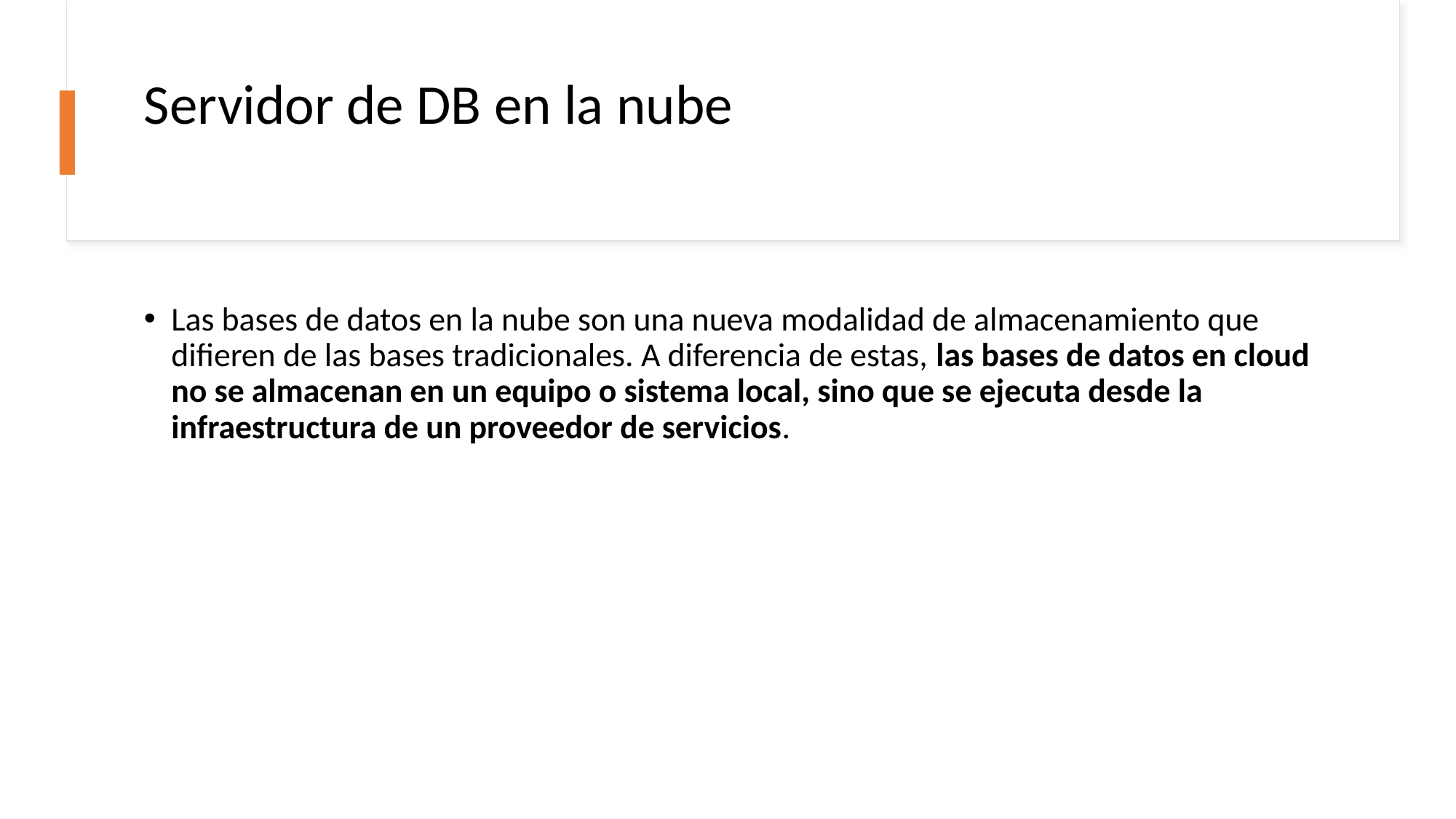

# Servidor de DB en la nube

Las bases de datos en la nube son una nueva modalidad de almacenamiento que difieren de las bases tradicionales. A diferencia de estas, las bases de datos en cloud no se almacenan en un equipo o sistema local, sino que se ejecuta desde la infraestructura de un proveedor de servicios.